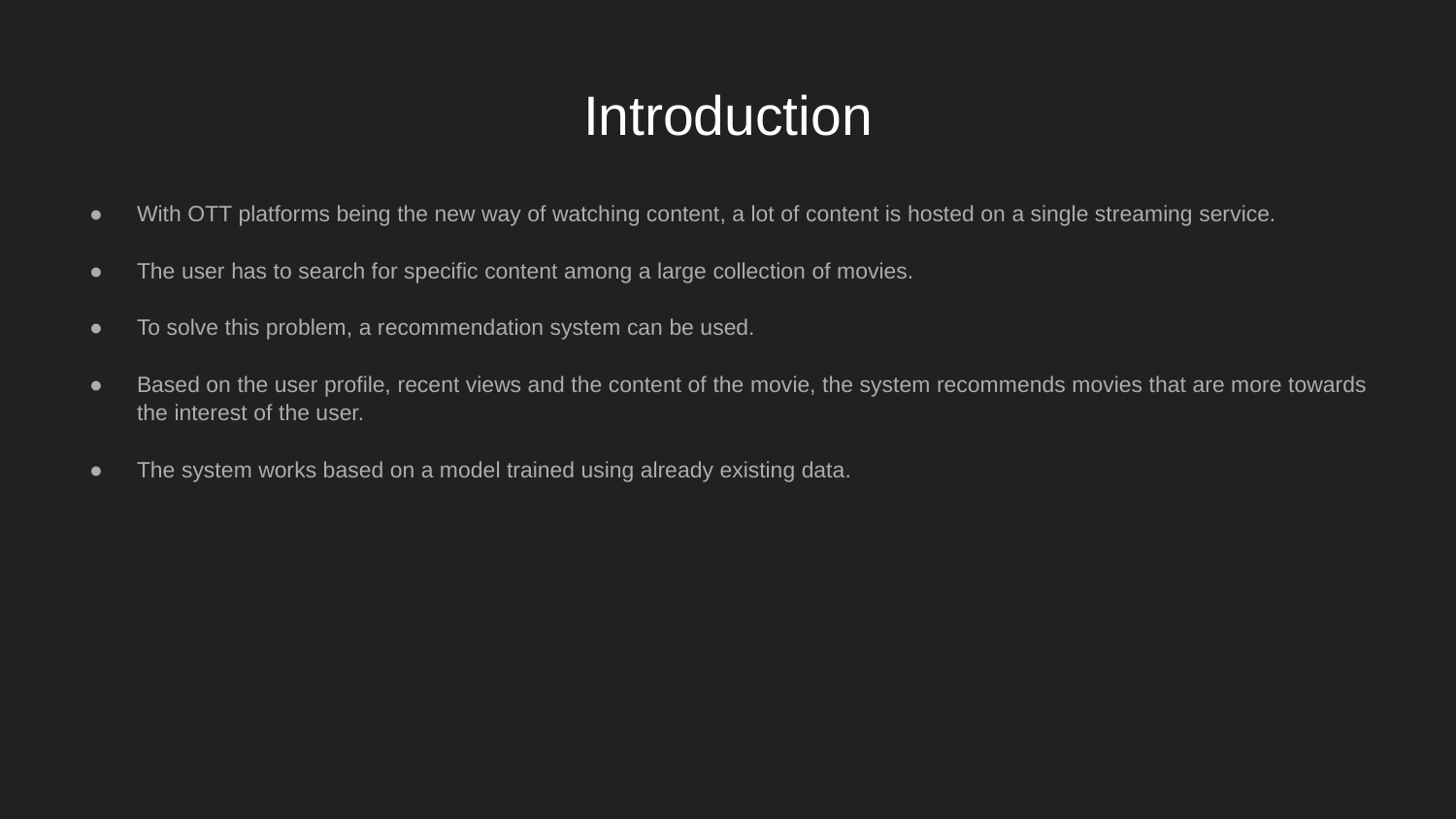

# Introduction
With OTT platforms being the new way of watching content, a lot of content is hosted on a single streaming service.

The user has to search for specific content among a large collection of movies.

To solve this problem, a recommendation system can be used.

Based on the user profile, recent views and the content of the movie, the system recommends movies that are more towards the interest of the user.

The system works based on a model trained using already existing data.